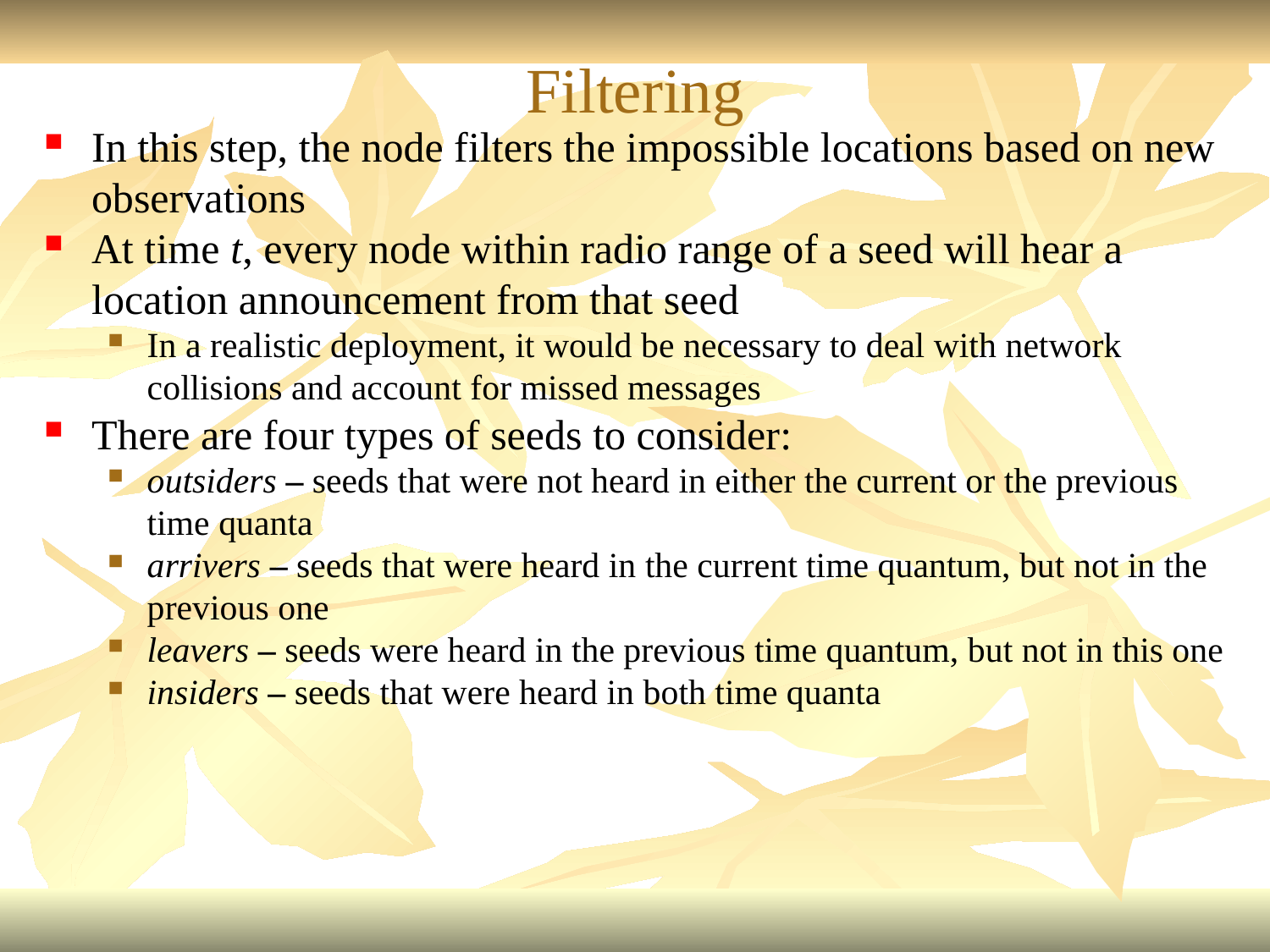

Filtering
In this step, the node filters the impossible locations based on new observations
At time t, every node within radio range of a seed will hear a location announcement from that seed
In a realistic deployment, it would be necessary to deal with network collisions and account for missed messages
There are four types of seeds to consider:
outsiders – seeds that were not heard in either the current or the previous time quanta
arrivers – seeds that were heard in the current time quantum, but not in the previous one
leavers – seeds were heard in the previous time quantum, but not in this one
insiders – seeds that were heard in both time quanta